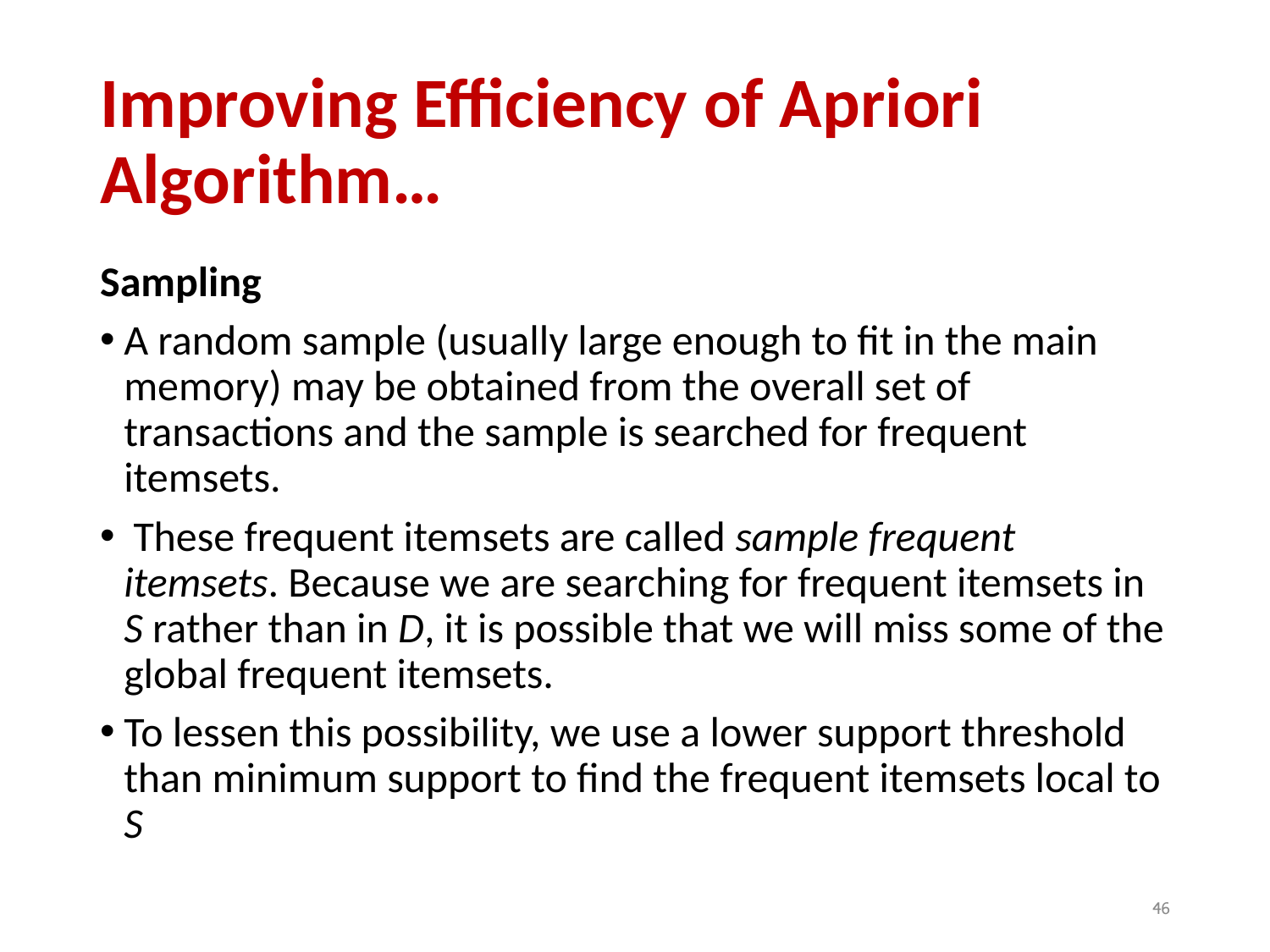

# Improving Efficiency of Apriori Algorithm…
Sampling
A random sample (usually large enough to fit in the main memory) may be obtained from the overall set of transactions and the sample is searched for frequent itemsets.
 These frequent itemsets are called sample frequent itemsets. Because we are searching for frequent itemsets in S rather than in D, it is possible that we will miss some of the global frequent itemsets.
To lessen this possibility, we use a lower support threshold than minimum support to find the frequent itemsets local to S

46